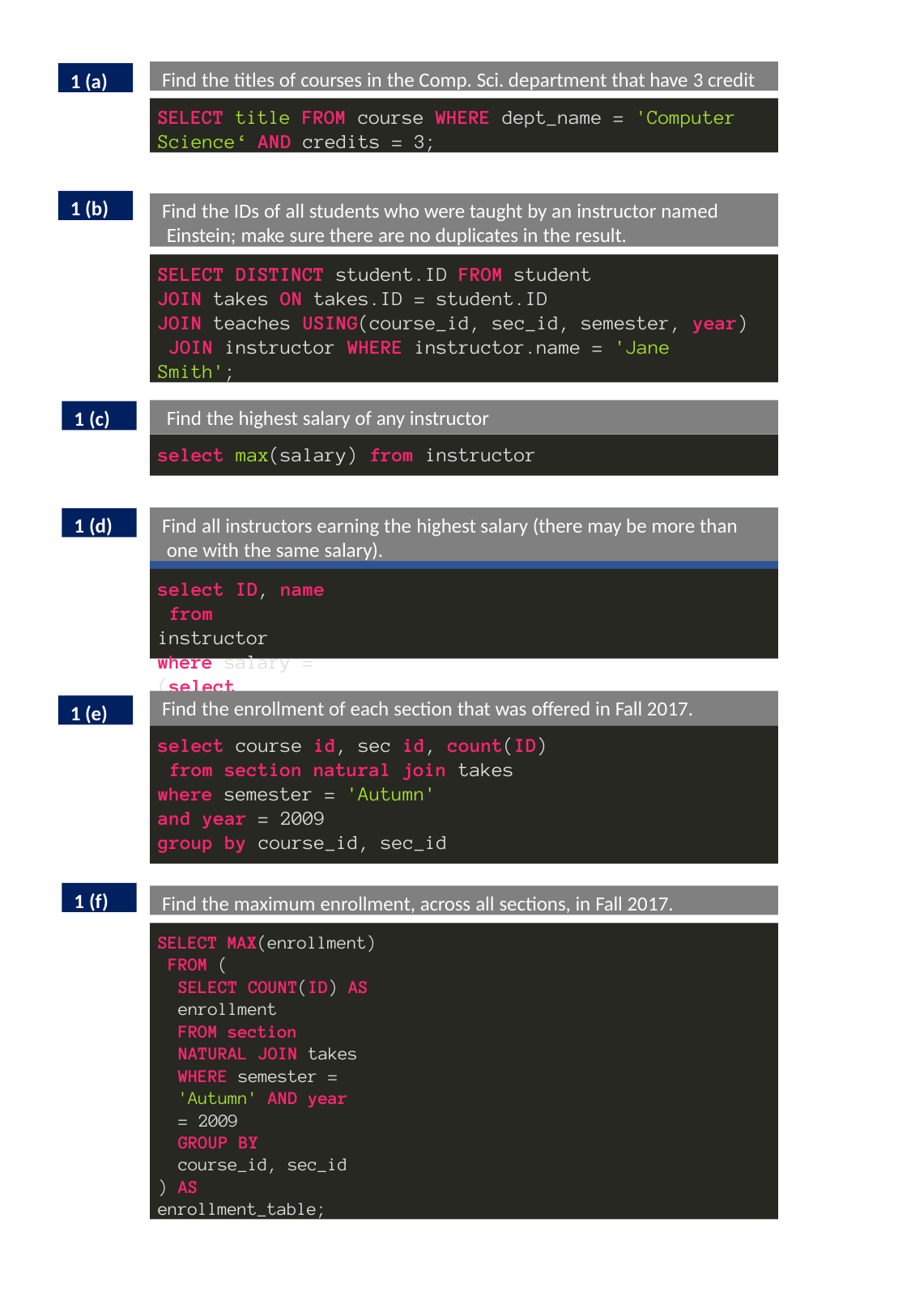

Find the titles of courses in the Comp. Sci. department that have 3 credit
1 (a)
SELECT title FROM course WHERE dept_name = 'Computer
Science‘ AND credits = 3;
1 (b)
Find the IDs of all students who were taught by an instructor named  Einstein; make sure there are no duplicates in the result.
SELECT DISTINCT student.ID FROM student
JOIN takes ON takes.ID = student.ID
JOIN teaches USING(course_id, sec_id, semester, year)  JOIN instructor WHERE instructor.name = 'Jane Smith';
Find the highest salary of any instructor

1 (c)

select max(salary) from instructor
Find all instructors earning the highest salary (there may be more than  one with the same salary).

1 (d)
select ID, name  from instructor
where salary = (select max(salary) from instructor)

Find the enrollment of each section that was offered in Fall 2017.

1 (e)

select course id, sec id, count(ID)  from section natural join takes  where semester = 'Autumn'
and year = 2009
group by course_id, sec_id
1 (f)
Find the maximum enrollment, across all sections, in Fall 2017.
SELECT MAX(enrollment)  FROM (
SELECT COUNT(ID) AS enrollment
FROM section  NATURAL JOIN takes
WHERE semester = 'Autumn' AND year = 2009
GROUP BY course_id, sec_id
) AS enrollment_table;